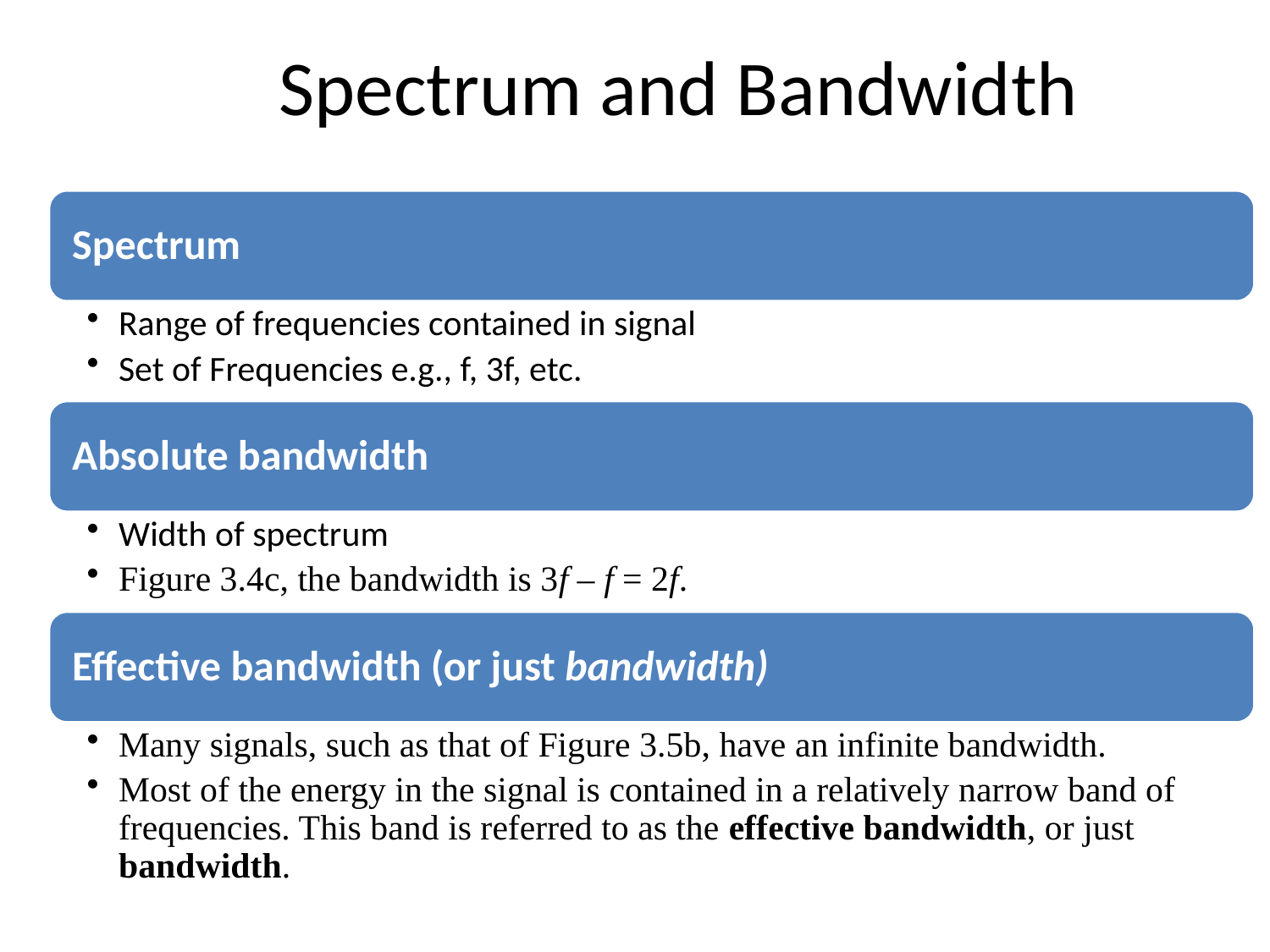

# Spectrum and Bandwidth
Spectrum
Range of frequencies contained in signal
Set of Frequencies e.g., f, 3f, etc.
Absolute bandwidth
Width of spectrum
Figure 3.4c, the bandwidth is 3f – f = 2f.
Effective bandwidth (or just bandwidth)
Many signals, such as that of Figure 3.5b, have an infinite bandwidth.
Most of the energy in the signal is contained in a relatively narrow band of frequencies. This band is referred to as the effective bandwidth, or just bandwidth.